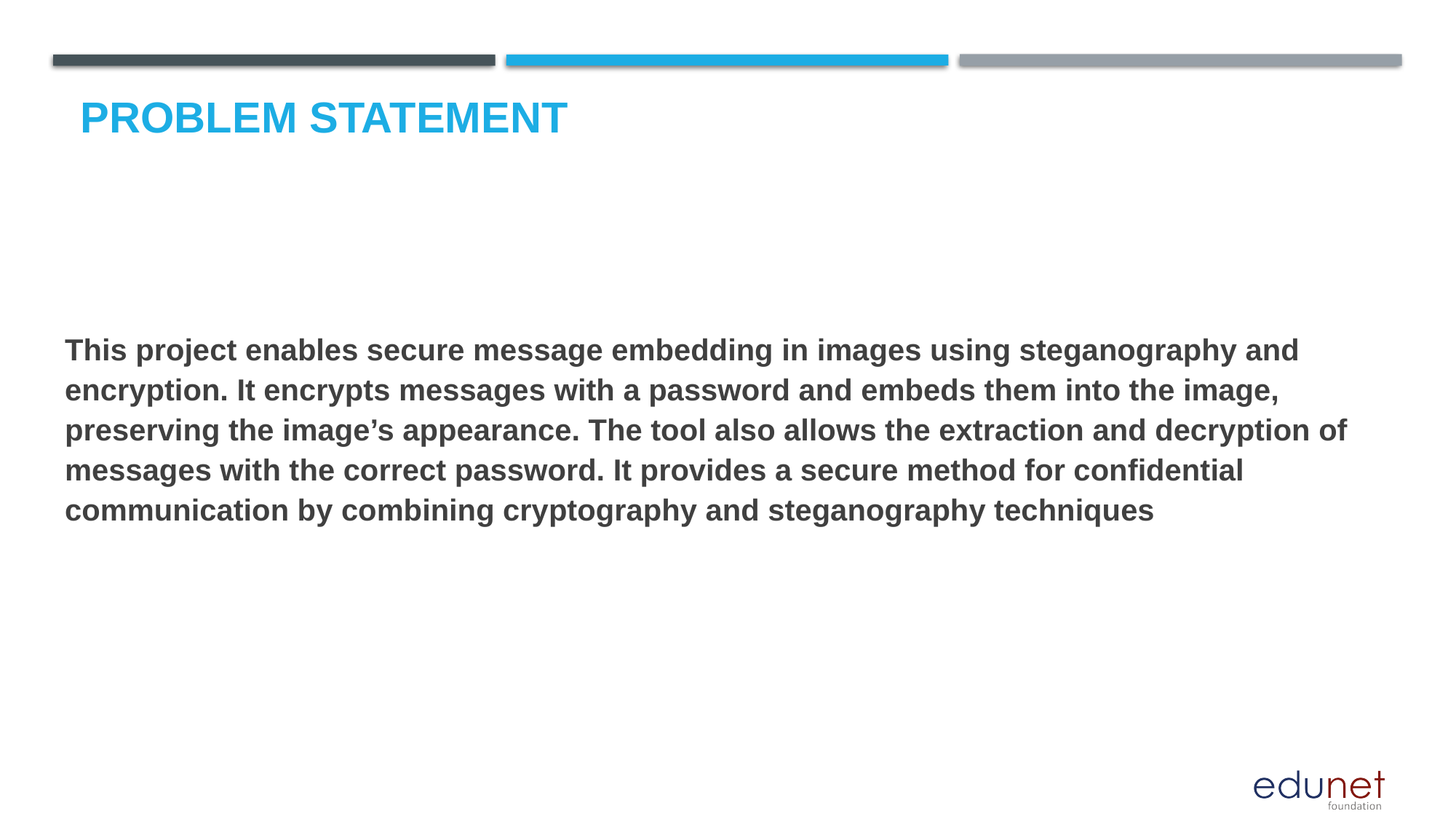

# Problem Statement
This project enables secure message embedding in images using steganography and encryption. It encrypts messages with a password and embeds them into the image, preserving the image’s appearance. The tool also allows the extraction and decryption of messages with the correct password. It provides a secure method for confidential communication by combining cryptography and steganography techniques